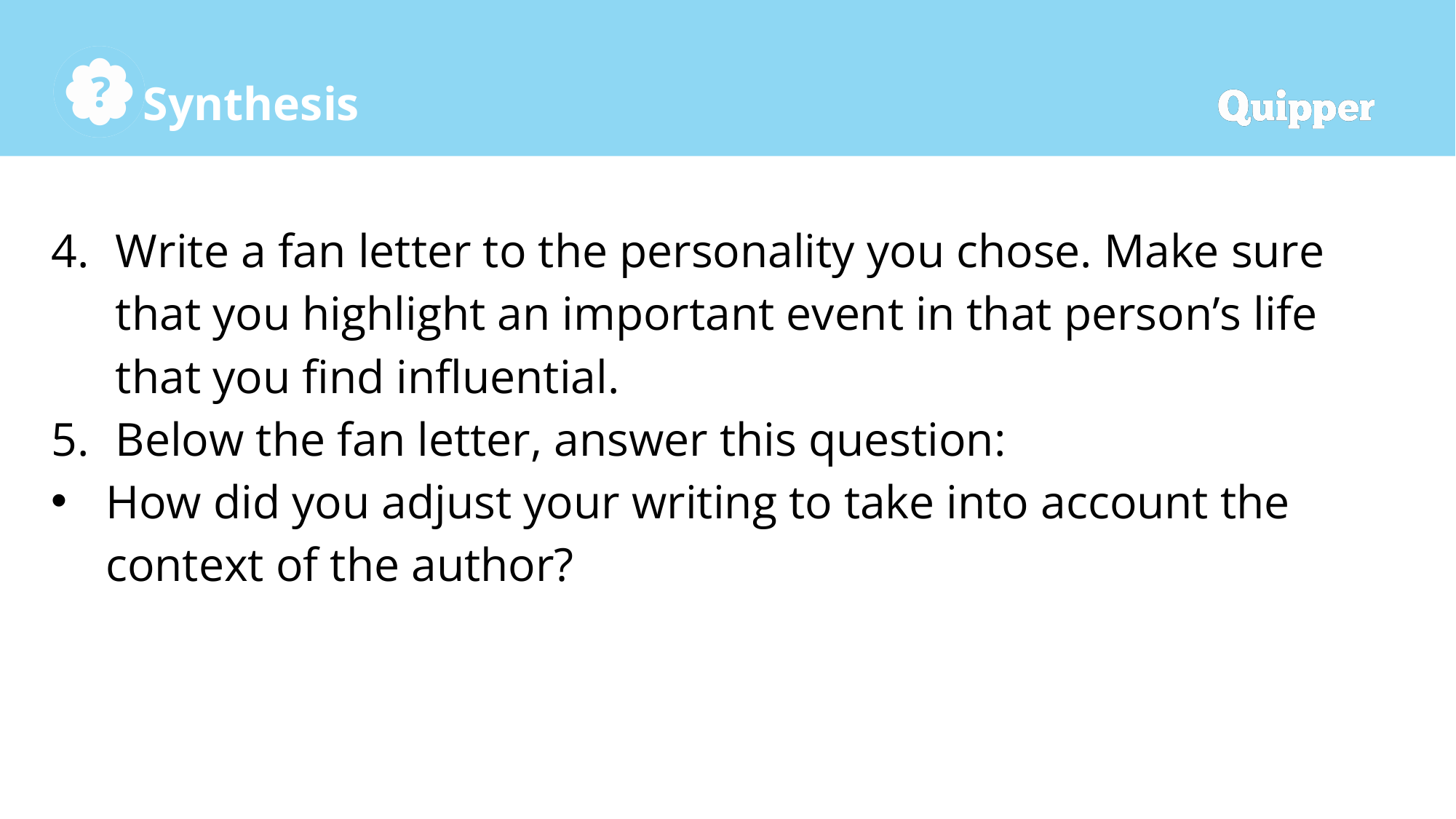

Write a fan letter to the personality you chose. Make sure that you highlight an important event in that person’s life that you find influential.
Below the fan letter, answer this question:
How did you adjust your writing to take into account the context of the author?